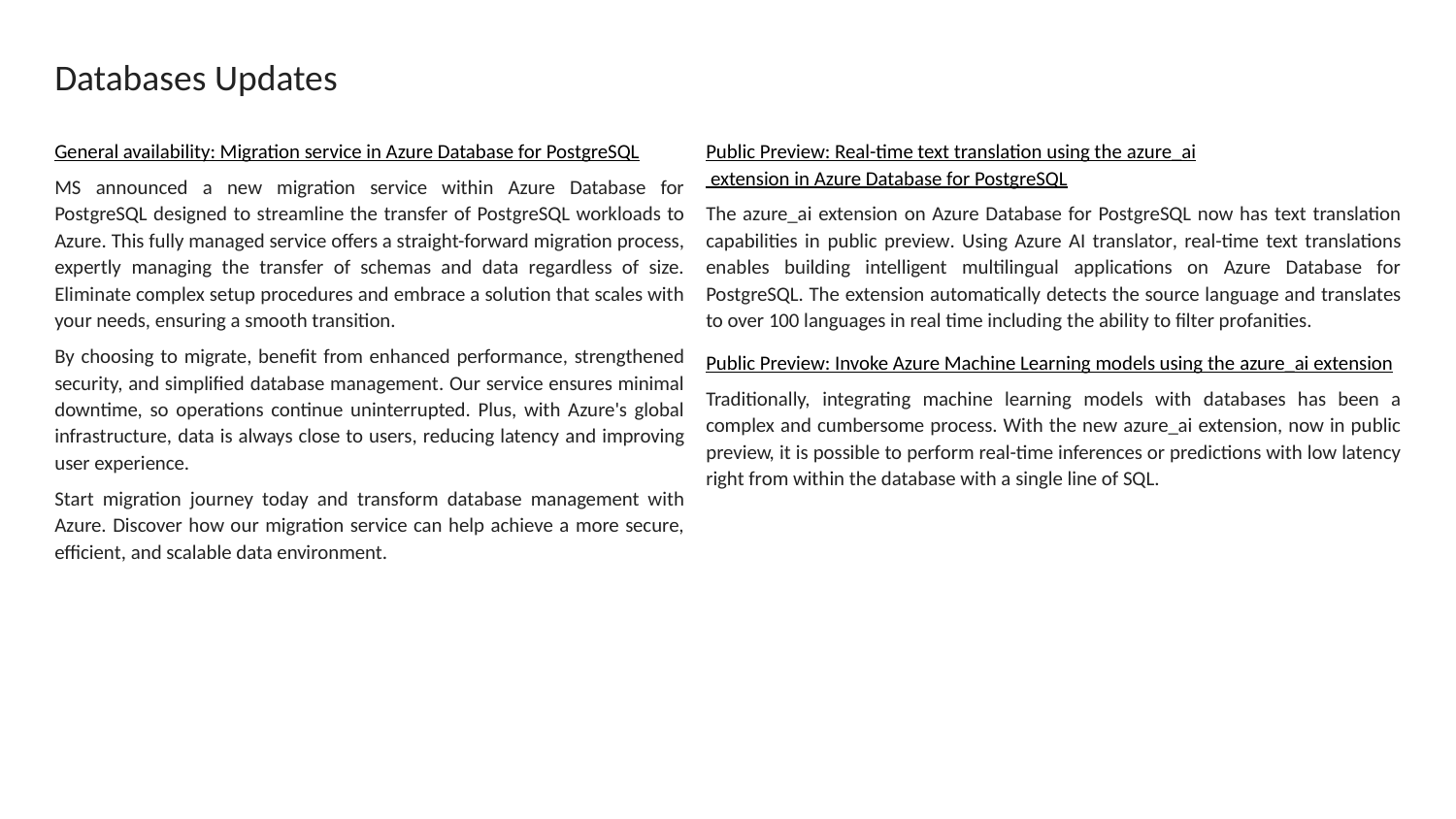

# Databases Updates
General availability: Migration service in Azure Database for PostgreSQL
MS announced a new migration service within Azure Database for PostgreSQL designed to streamline the transfer of PostgreSQL workloads to Azure. This fully managed service offers a straight-forward migration process, expertly managing the transfer of schemas and data regardless of size. Eliminate complex setup procedures and embrace a solution that scales with your needs, ensuring a smooth transition.
By choosing to migrate, benefit from enhanced performance, strengthened security, and simplified database management. Our service ensures minimal downtime, so operations continue uninterrupted. Plus, with Azure's global infrastructure, data is always close to users, reducing latency and improving user experience.
Start migration journey today and transform database management with Azure. Discover how our migration service can help achieve a more secure, efficient, and scalable data environment.
Public Preview: Real-time text translation using the azure_ai extension in Azure Database for PostgreSQL
The azure_ai extension on Azure Database for PostgreSQL now has text translation capabilities in public preview. Using Azure AI translator, real-time text translations enables building intelligent multilingual applications on Azure Database for PostgreSQL. The extension automatically detects the source language and translates to over 100 languages in real time including the ability to filter profanities.
Public Preview: Invoke Azure Machine Learning models using the azure_ai extension
Traditionally, integrating machine learning models with databases has been a complex and cumbersome process. With the new azure_ai extension, now in public preview, it is possible to perform real-time inferences or predictions with low latency right from within the database with a single line of SQL.